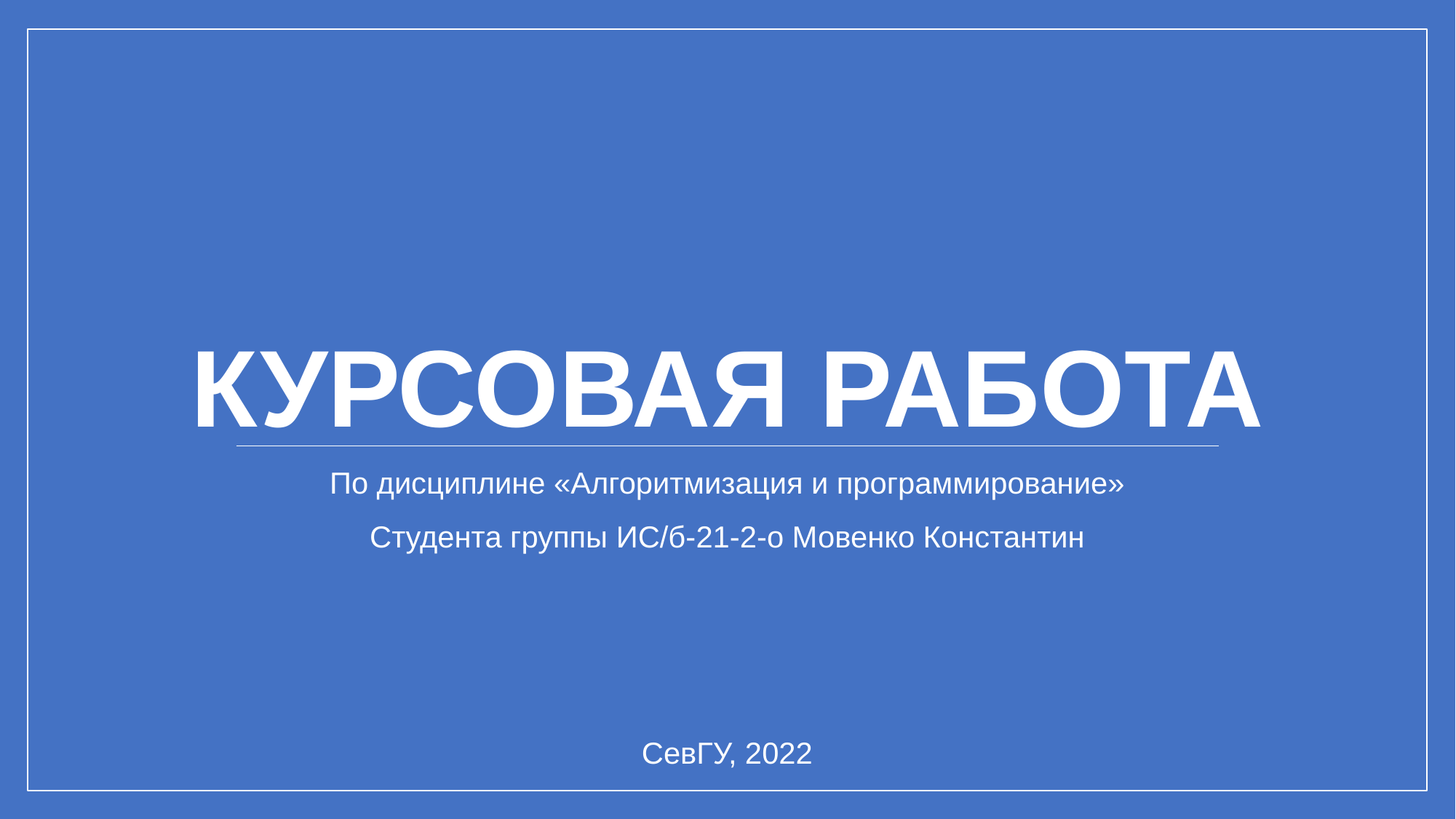

# Курсовая РАБОТА
По дисциплине «Алгоритмизация и программирование»
Студента группы ИС/б-21-2-о Мовенко Константин

СевГУ, 2022